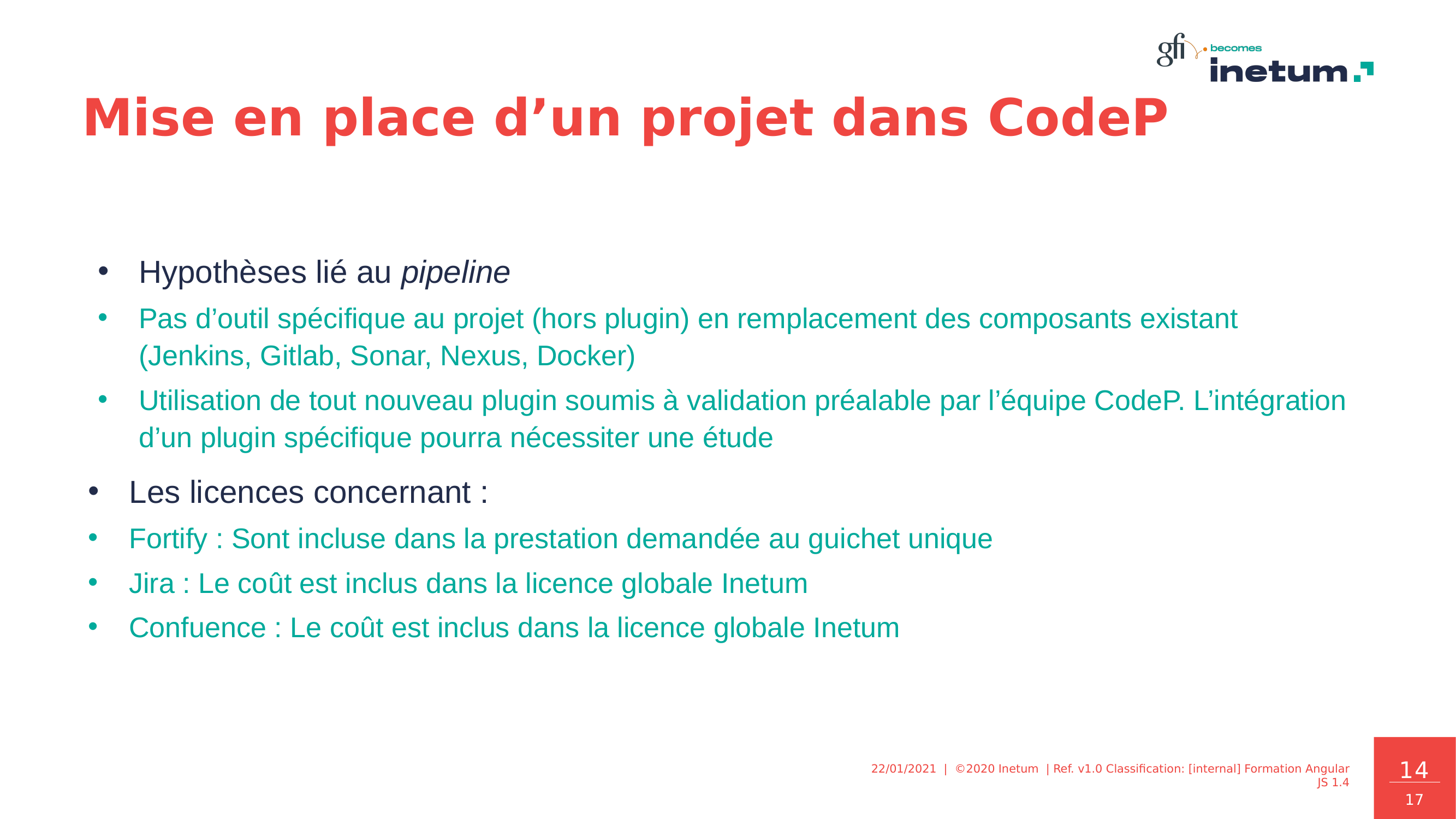

# Mise en place d’un projet dans CodeP
Hypothèses lié au pipeline
Pas d’outil spécifique au projet (hors plugin) en remplacement des composants existant (Jenkins, Gitlab, Sonar, Nexus, Docker)
Utilisation de tout nouveau plugin soumis à validation préalable par l’équipe CodeP. L’intégration d’un plugin spécifique pourra nécessiter une étude
Les licences concernant :
Fortify : Sont incluse dans la prestation demandée au guichet unique
Jira : Le coût est inclus dans la licence globale Inetum
Confuence : Le coût est inclus dans la licence globale Inetum
22/01/2021  |  ©2020 Inetum  | Ref. v1.0 Classification: [internal] Formation Angular JS 1.4